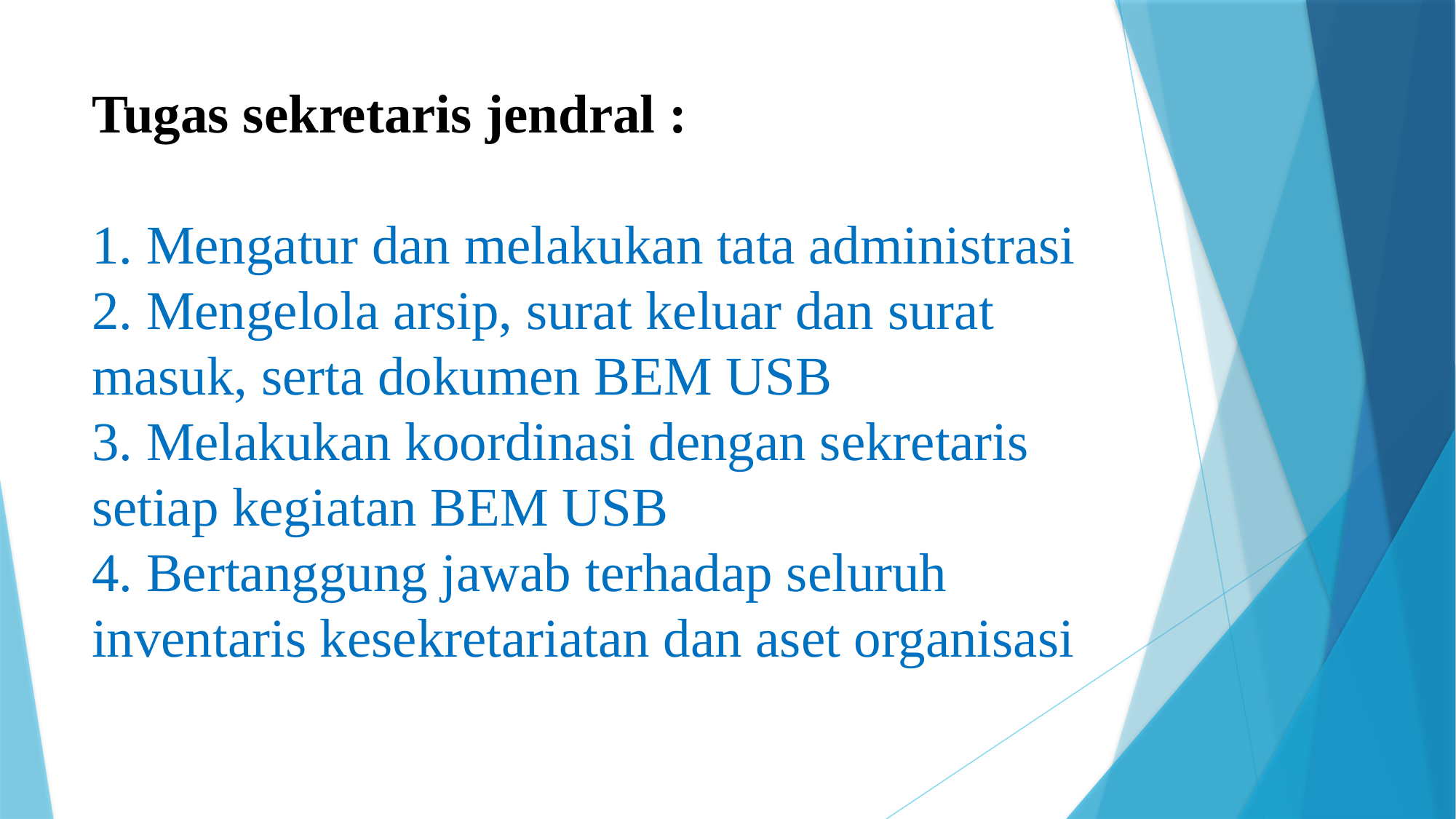

# Tugas sekretaris jendral : 1. Mengatur dan melakukan tata administrasi 2. Mengelola arsip, surat keluar dan surat masuk, serta dokumen BEM USB 3. Melakukan koordinasi dengan sekretaris setiap kegiatan BEM USB 4. Bertanggung jawab terhadap seluruh inventaris kesekretariatan dan aset organisasi